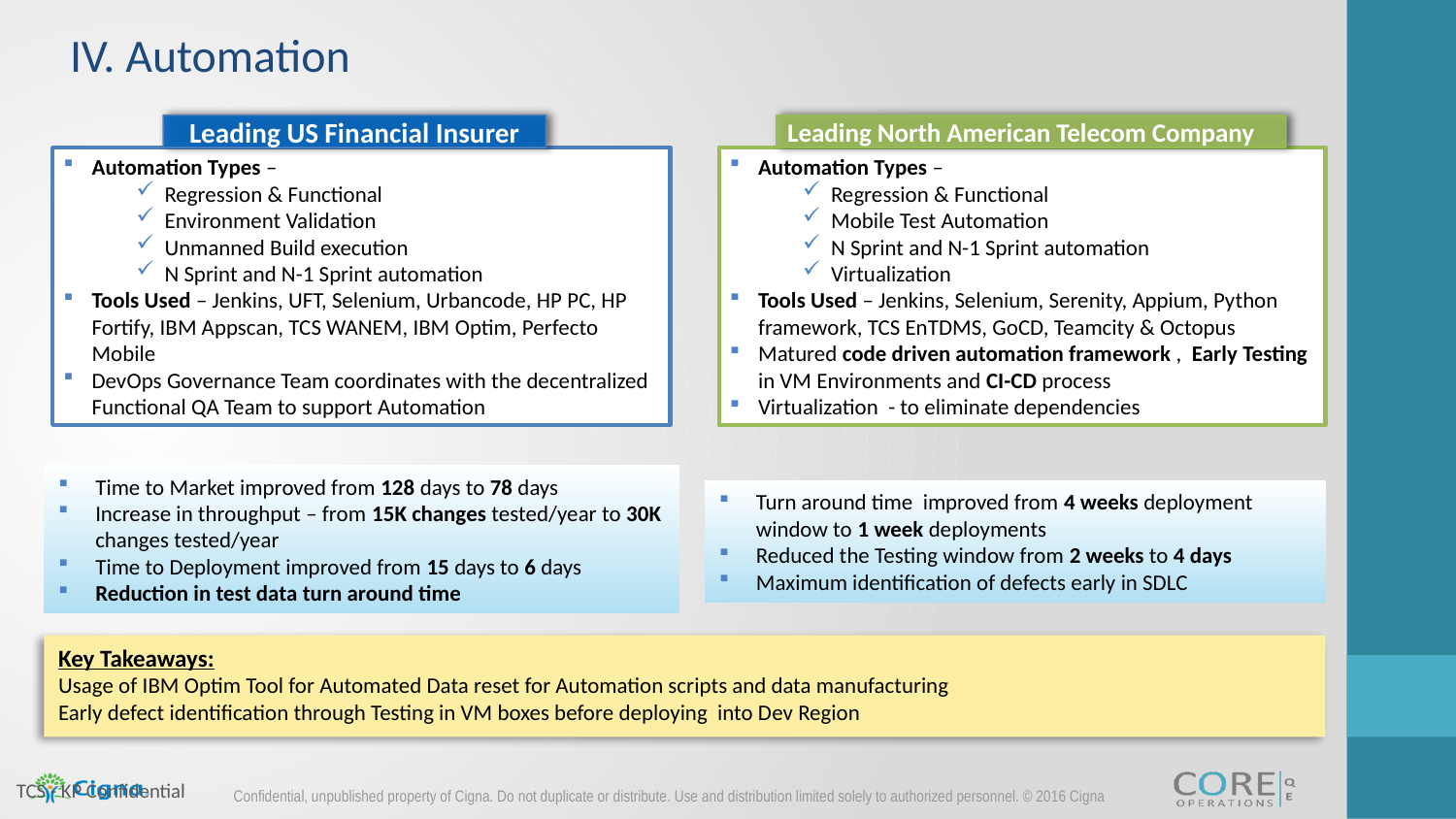

IV. Automation
Leading US Financial Insurer
Leading North American Telecom Company
Automation Types –
Regression & Functional
Environment Validation
Unmanned Build execution
N Sprint and N-1 Sprint automation
Tools Used – Jenkins, UFT, Selenium, Urbancode, HP PC, HP Fortify, IBM Appscan, TCS WANEM, IBM Optim, Perfecto Mobile
DevOps Governance Team coordinates with the decentralized Functional QA Team to support Automation
Automation Types –
Regression & Functional
Mobile Test Automation
N Sprint and N-1 Sprint automation
Virtualization
Tools Used – Jenkins, Selenium, Serenity, Appium, Python framework, TCS EnTDMS, GoCD, Teamcity & Octopus
Matured code driven automation framework ,  Early Testing in VM Environments and CI-CD process
Virtualization  - to eliminate dependencies
Time to Market improved from 128 days to 78 days
Increase in throughput – from 15K changes tested/year to 30K changes tested/year
Time to Deployment improved from 15 days to 6 days
Reduction in test data turn around time
Turn around time  improved from 4 weeks deployment window to 1 week deployments
Reduced the Testing window from 2 weeks to 4 days
Maximum identification of defects early in SDLC
Key Takeaways:
Usage of IBM Optim Tool for Automated Data reset for Automation scripts and data manufacturing
Early defect identification through Testing in VM boxes before deploying  into Dev Region

TCS - KP Confidential